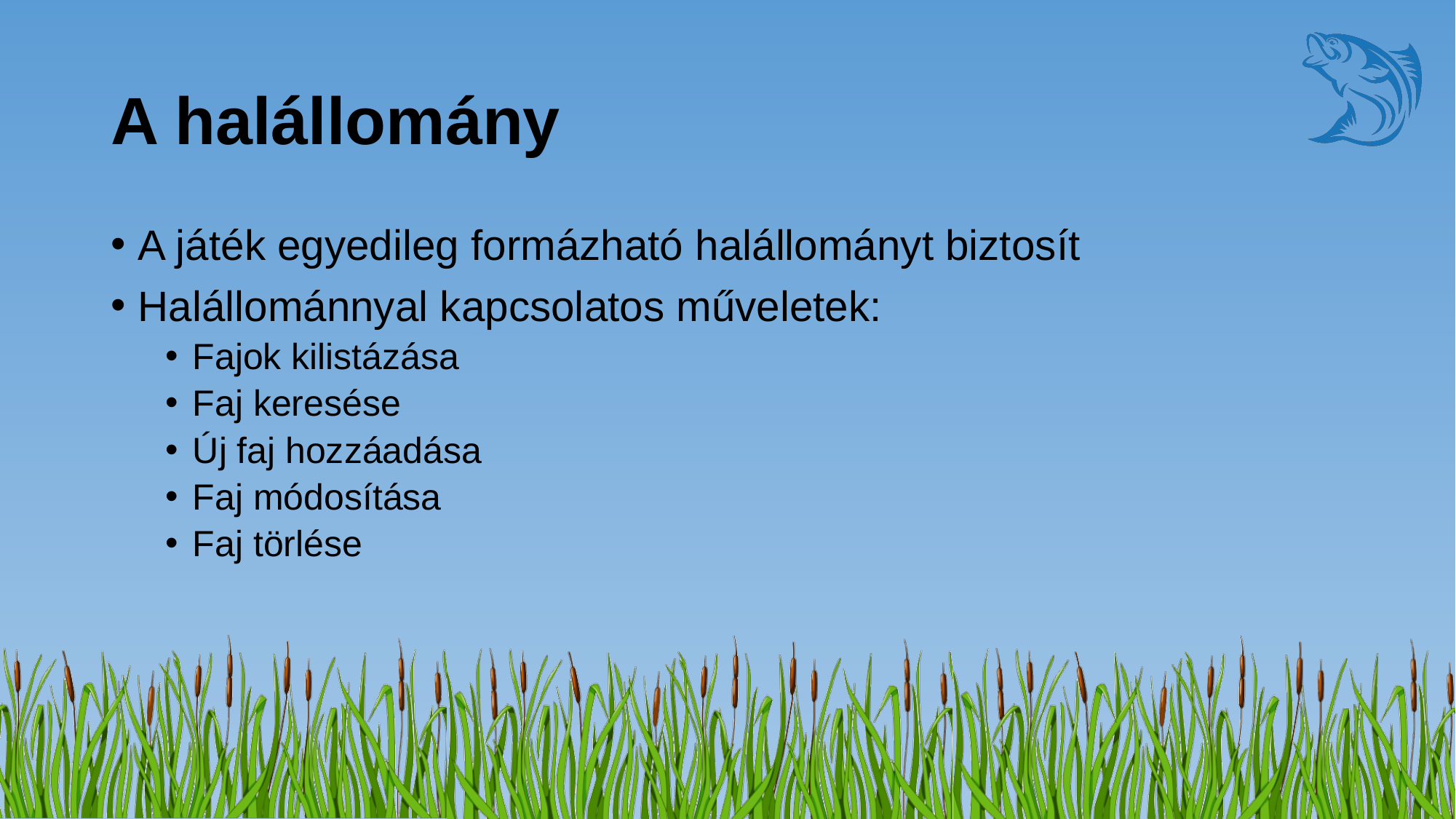

# A halállomány
A játék egyedileg formázható halállományt biztosít
Halállománnyal kapcsolatos műveletek:
Fajok kilistázása
Faj keresése
Új faj hozzáadása
Faj módosítása
Faj törlése